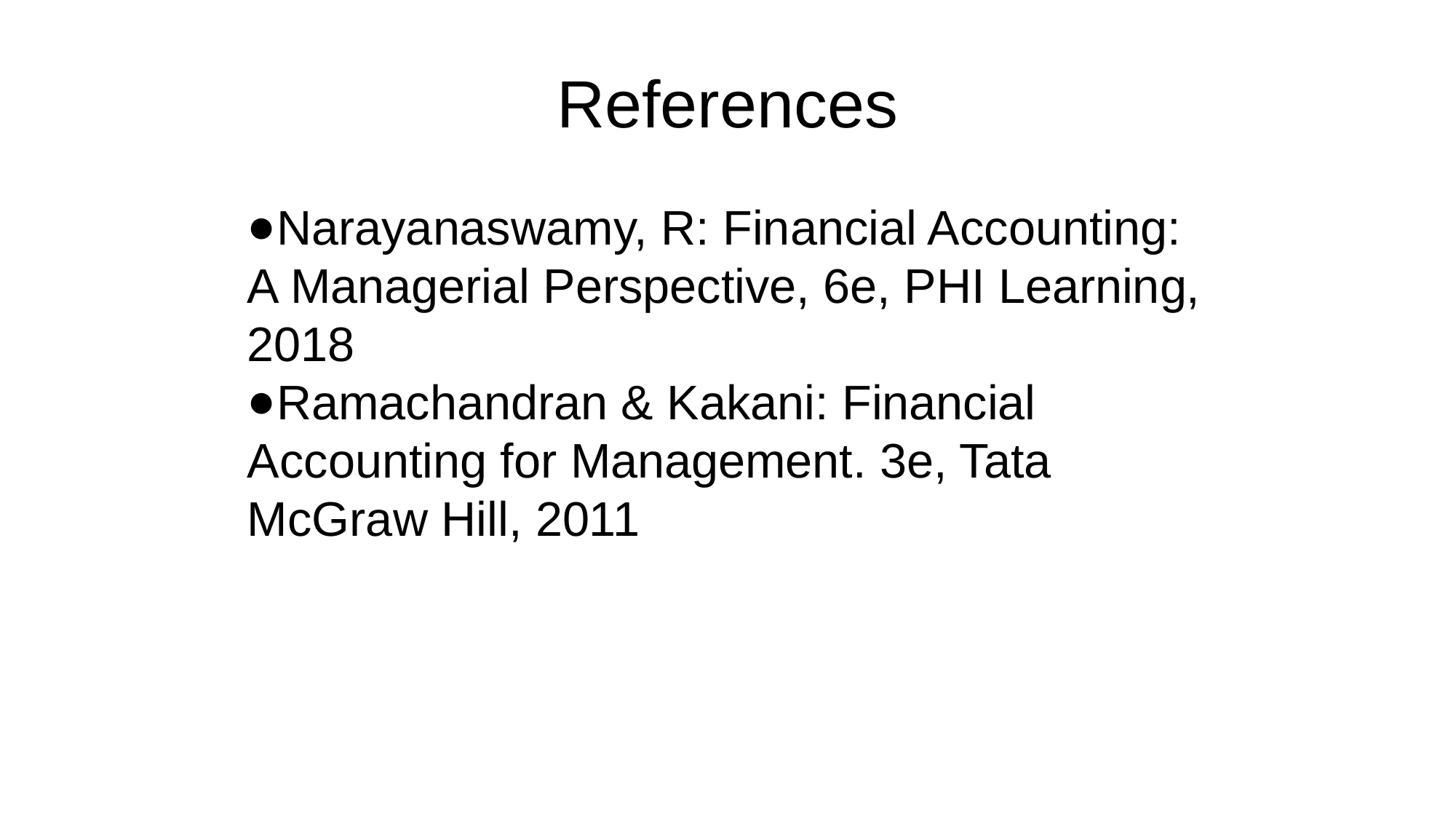

# References
Narayanaswamy, R: Financial Accounting: A Managerial Perspective, 6e, PHI Learning, 2018
Ramachandran & Kakani: Financial Accounting for Management. 3e, Tata McGraw Hill, 2011